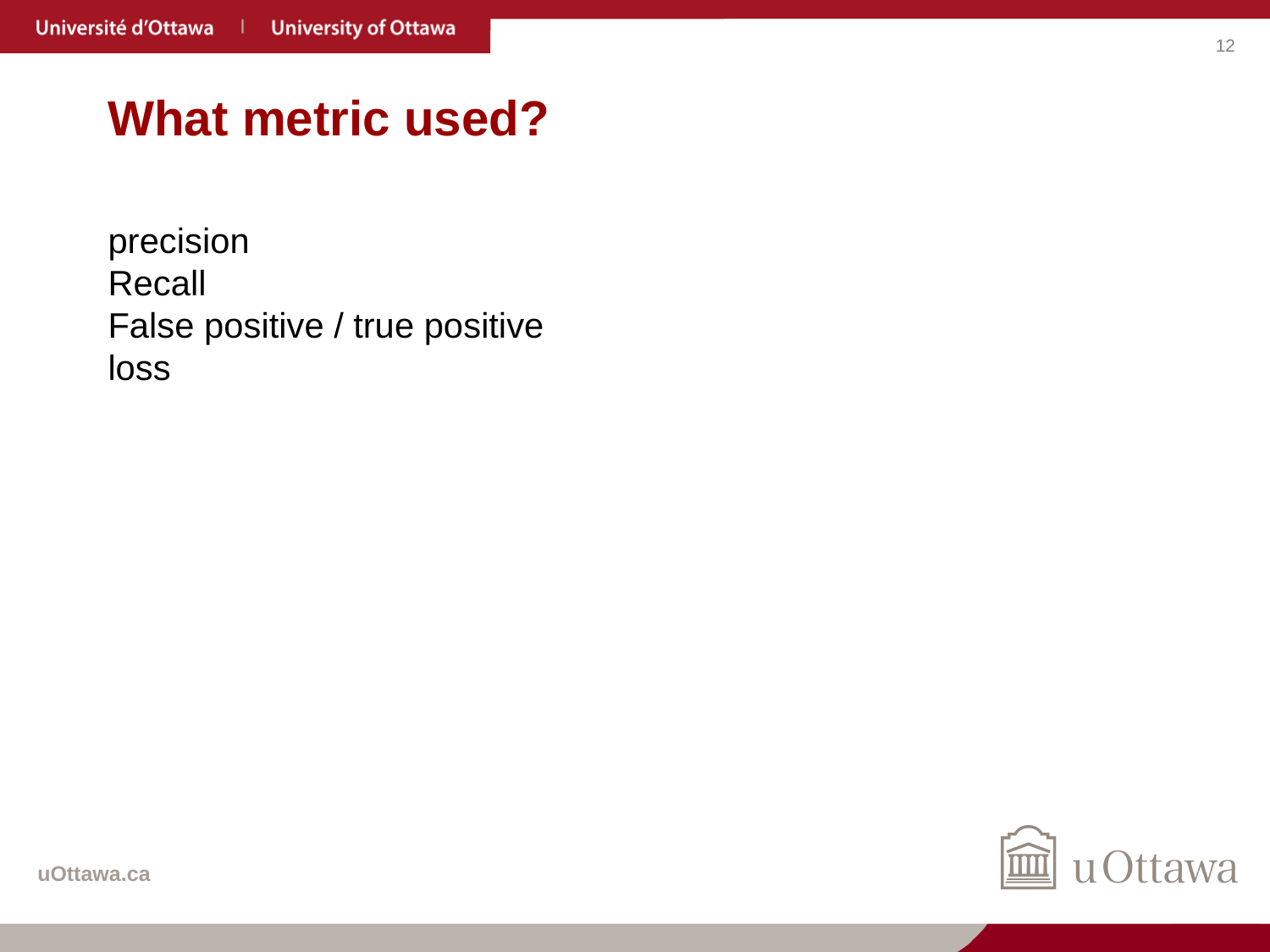

# What metric used?
precision
Recall
False positive / true positive
loss